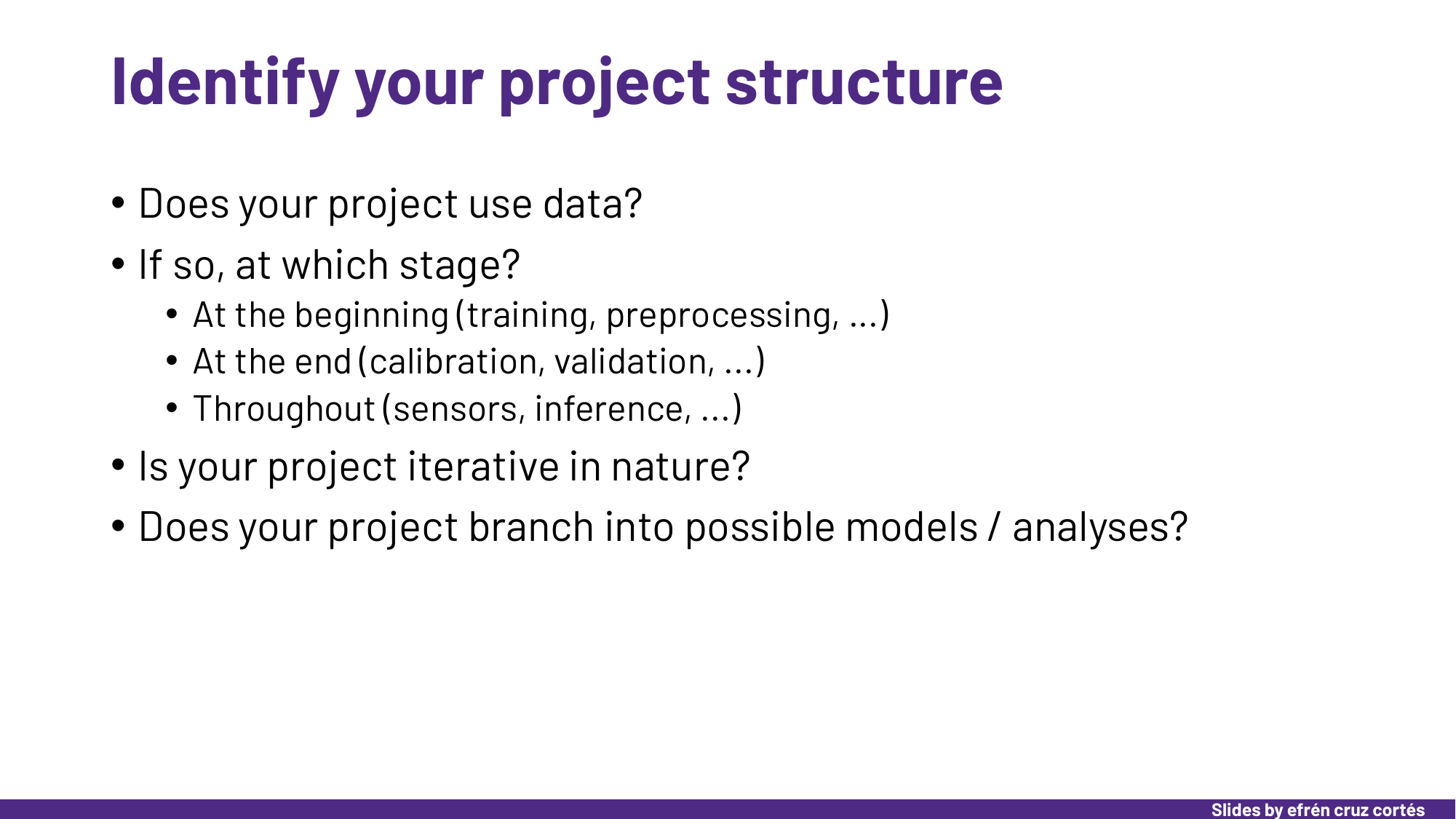

# Identify your project structure
Does your project use data?
If so, at which stage?
At the beginning (training, preprocessing, ...)
At the end (calibration, validation, ...)
Throughout (sensors, inference, ...)
Is your project iterative in nature?
Does your project branch into possible models / analyses?